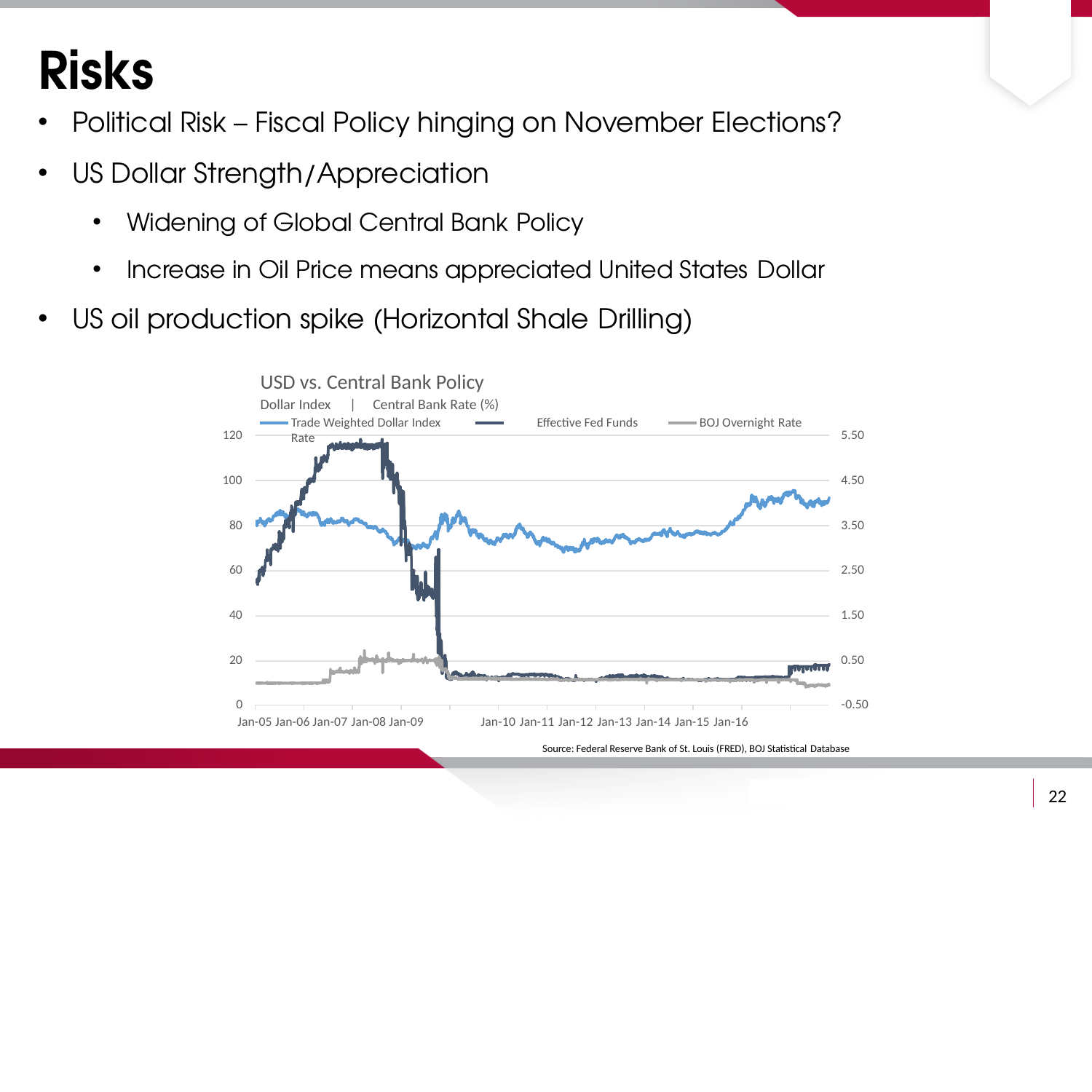

# Risks
Political Risk – Fiscal Policy hinging on November Elections?
US Dollar Strength/Appreciation
Widening of Global Central Bank Policy
Increase in Oil Price means appreciated United States Dollar
US oil production spike (Horizontal Shale Drilling)

USD vs. Central Bank Policy
Dollar Index	|	Central Bank Rate (%)
Trade Weighted Dollar Index	Effective Fed Funds Rate
BOJ Overnight Rate

120	5.50

100
4.50
80
3.50
60
2.50
40
1.50
20
0.50
0
Jan-05 Jan-06 Jan-07 Jan-08 Jan-09
-0.50

Jan-10 Jan-11 Jan-12 Jan-13 Jan-14 Jan-15 Jan-16

Source: Federal Reserve Bank of St. Louis (FRED), BOJ Statistical Database

22